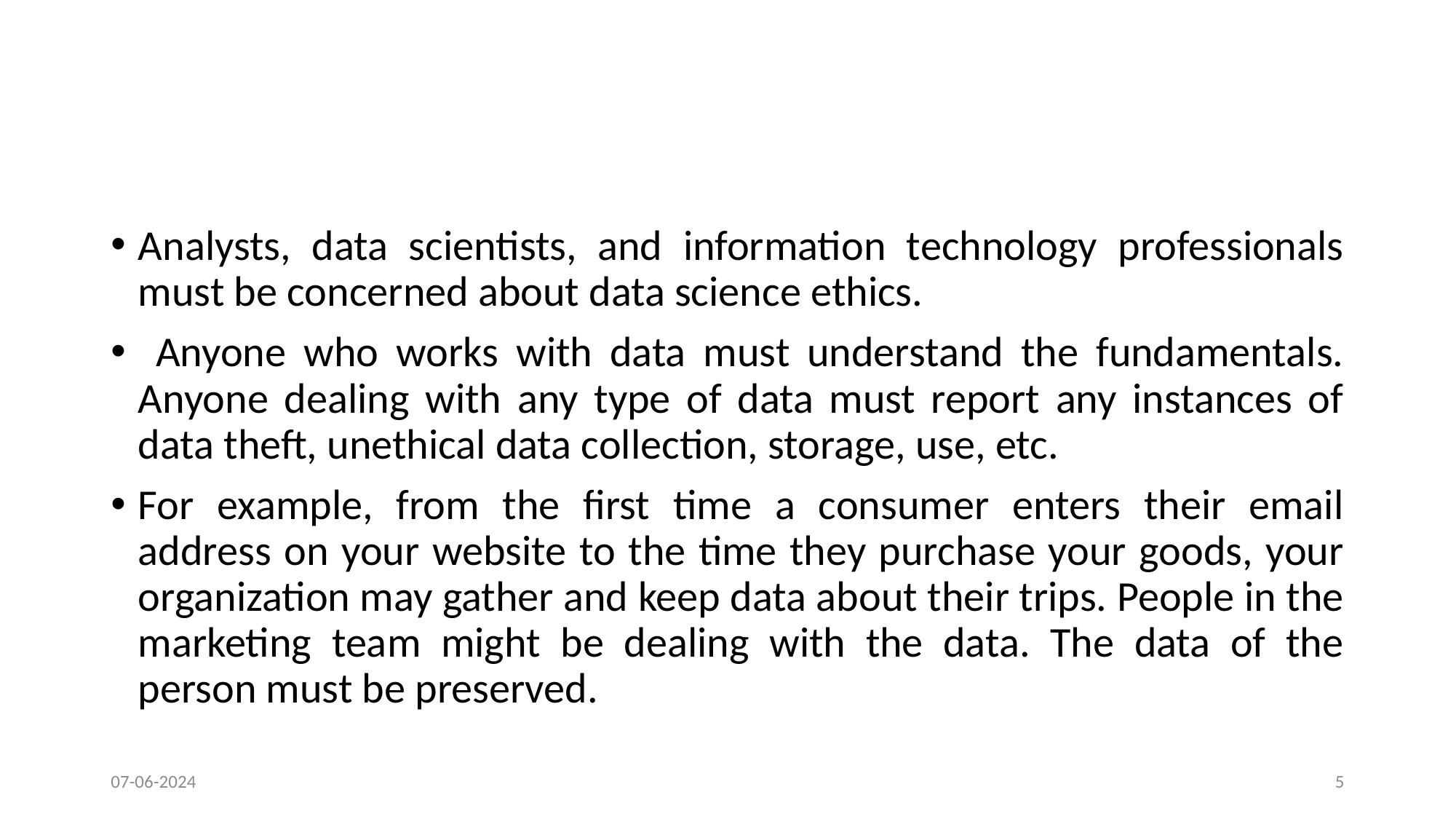

#
Analysts, data scientists, and information technology professionals must be concerned about data science ethics.
 Anyone who works with data must understand the fundamentals. Anyone dealing with any type of data must report any instances of data theft, unethical data collection, storage, use, etc.
For example, from the first time a consumer enters their email address on your website to the time they purchase your goods, your organization may gather and keep data about their trips. People in the marketing team might be dealing with the data. The data of the person must be preserved.
07-06-2024
5